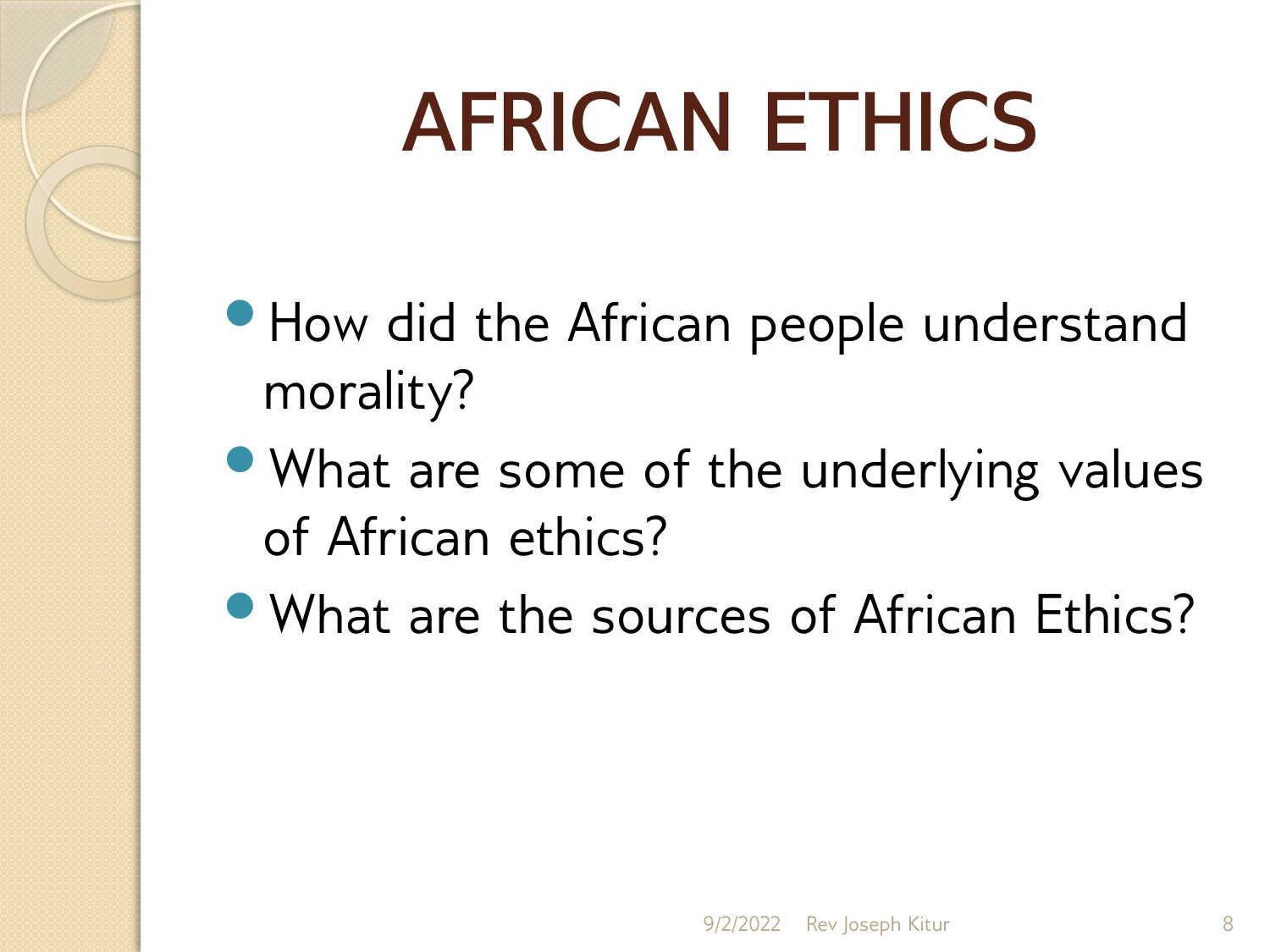

# AFRICAN ETHICS

How did the African people understand morality?
What are some of the underlying values of African ethics?
What are the sources of African Ethics?
9/2/2022
Rev Joseph Kitur
8